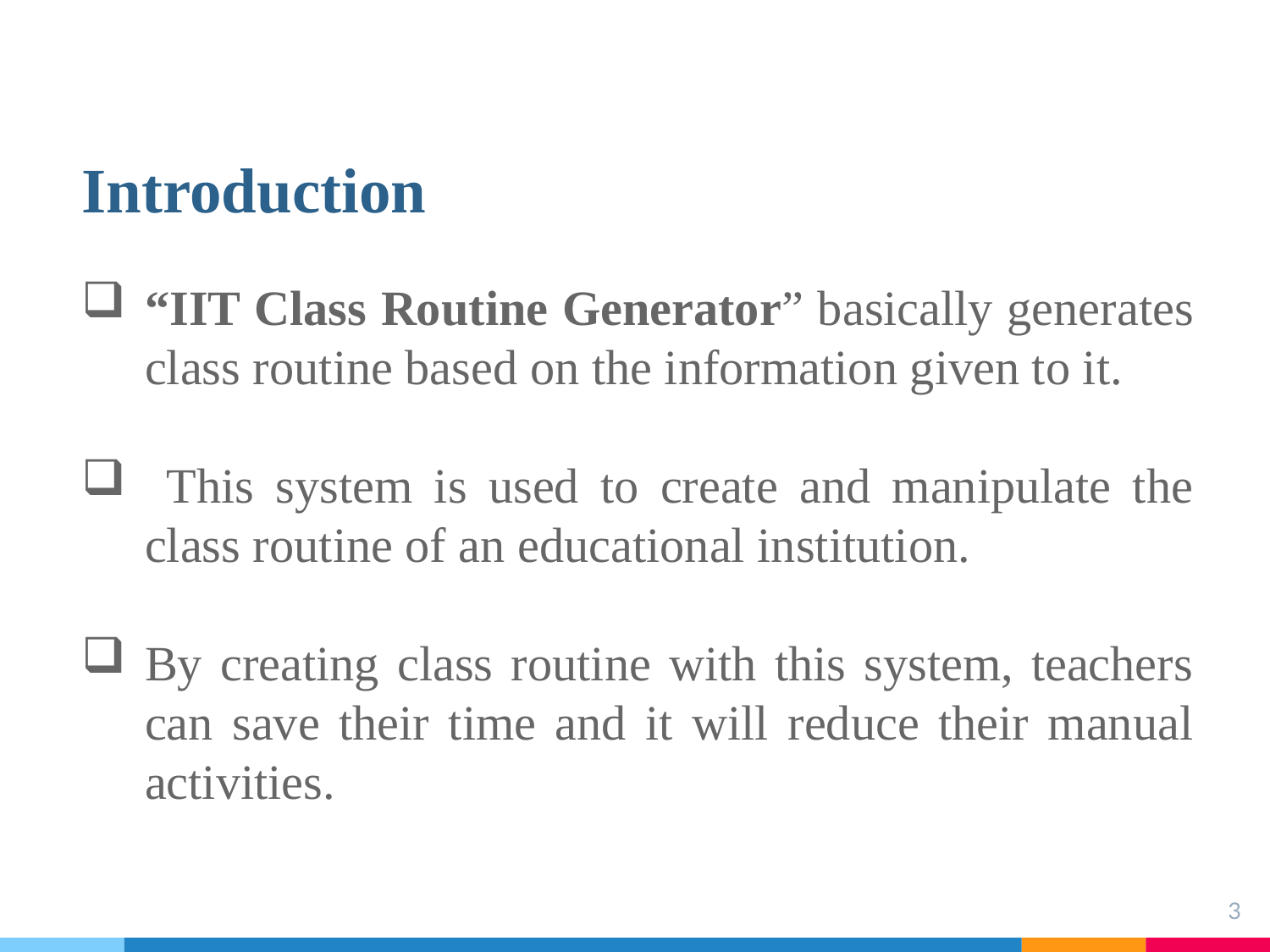

Introduction

“IIT Class Routine Generator” basically generates class routine based on the information given to it.

 This system is used to create and manipulate the class routine of an educational institution.

By creating class routine with this system, teachers can save their time and it will reduce their manual activities.

3